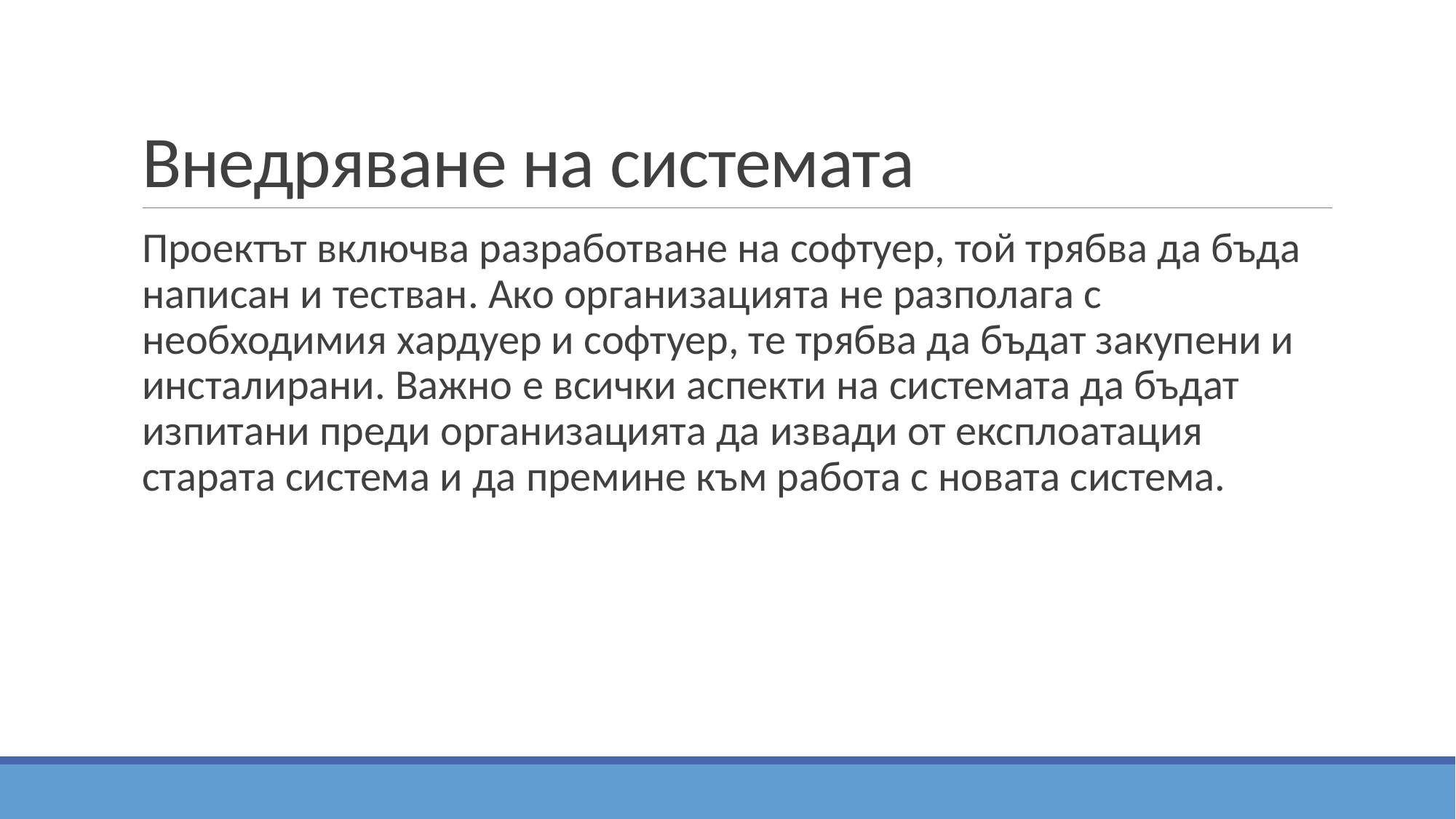

# Внедряване на системата
Проектът включва разработване на софтуер, той трябва да бъда написан и тестван. Ако организацията не разполага с необходимия хардуер и софтуер, те трябва да бъдат закупени и инсталирани. Важно е всички аспекти на системата да бъдат изпитани преди организацията да извади от експлоатация старата система и да премине към работа с новата система.